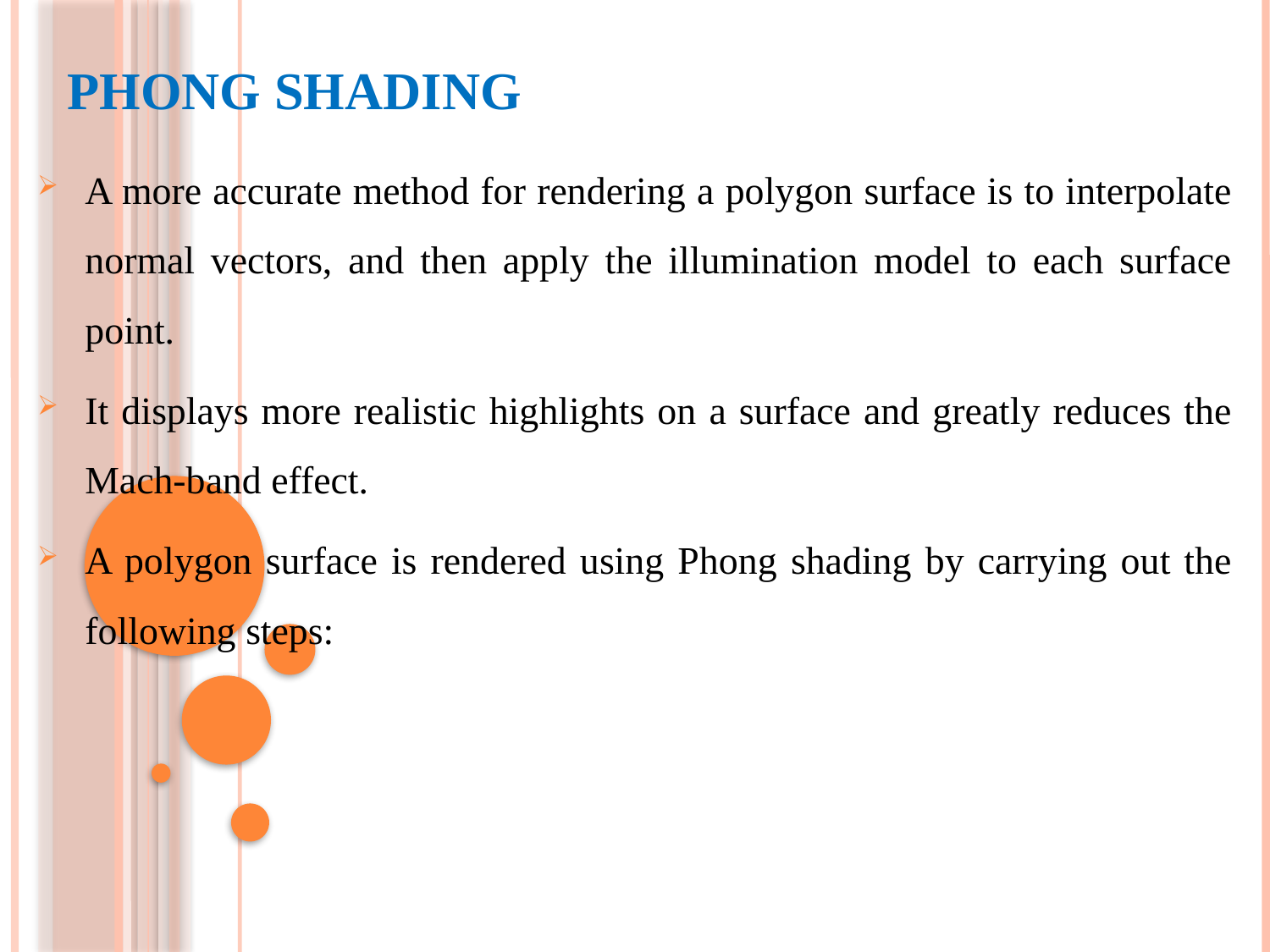

# Phong Shading
A more accurate method for rendering a polygon surface is to interpolate normal vectors, and then apply the illumination model to each surface point.
It displays more realistic highlights on a surface and greatly reduces the Mach-band effect.
A polygon surface is rendered using Phong shading by carrying out the following steps: